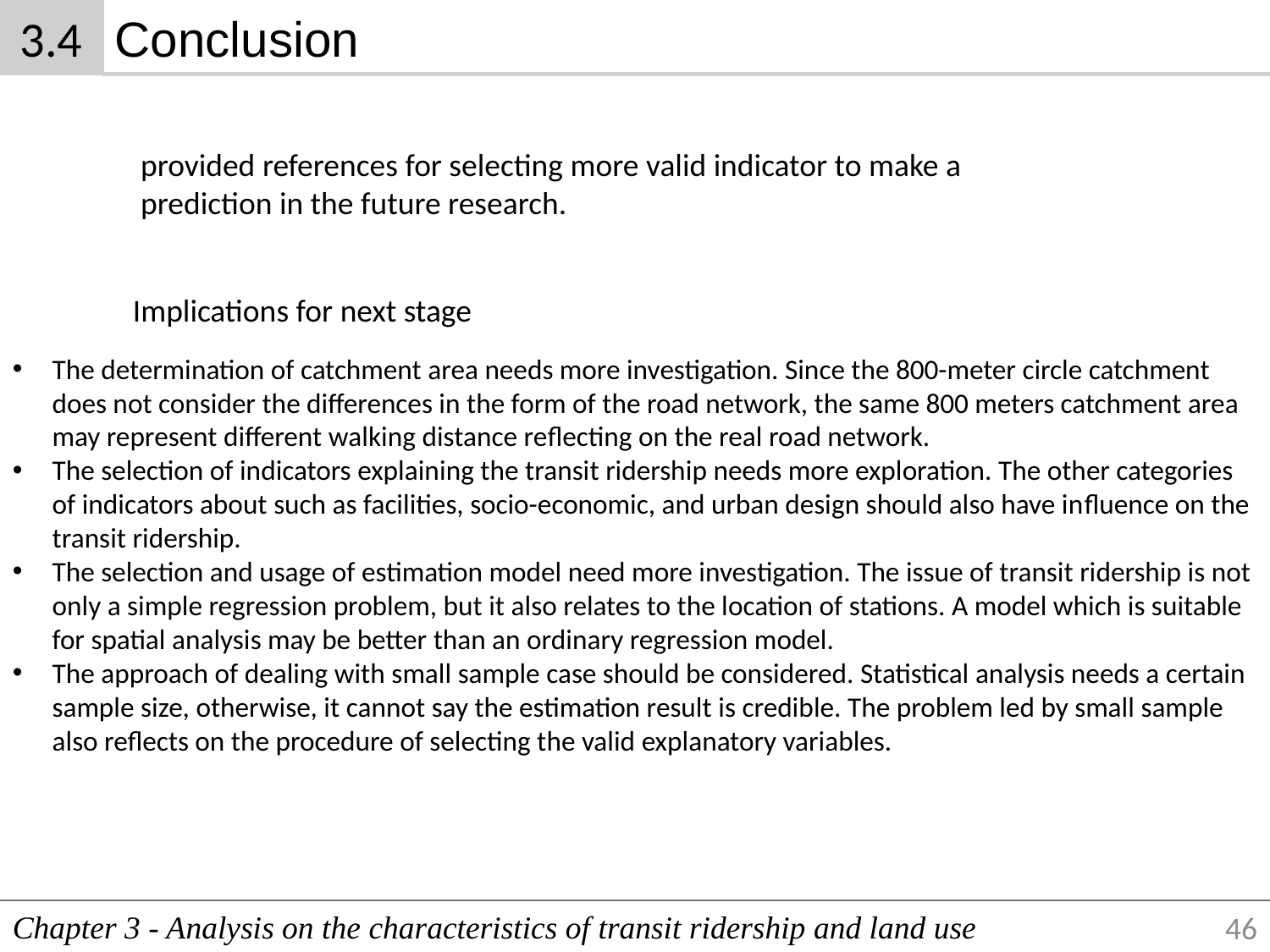

3.4
Conclusion
provided references for selecting more valid indicator to make a prediction in the future research.
Implications for next stage
The determination of catchment area needs more investigation. Since the 800-meter circle catchment does not consider the differences in the form of the road network, the same 800 meters catchment area may represent different walking distance reﬂecting on the real road network.
The selection of indicators explaining the transit ridership needs more exploration. The other categories of indicators about such as facilities, socio-economic, and urban design should also have inﬂuence on the transit ridership.
The selection and usage of estimation model need more investigation. The issue of transit ridership is not only a simple regression problem, but it also relates to the location of stations. A model which is suitable for spatial analysis may be better than an ordinary regression model.
The approach of dealing with small sample case should be considered. Statistical analysis needs a certain sample size, otherwise, it cannot say the estimation result is credible. The problem led by small sample also reﬂects on the procedure of selecting the valid explanatory variables.
Chapter 3 - Analysis on the characteristics of transit ridership and land use

46